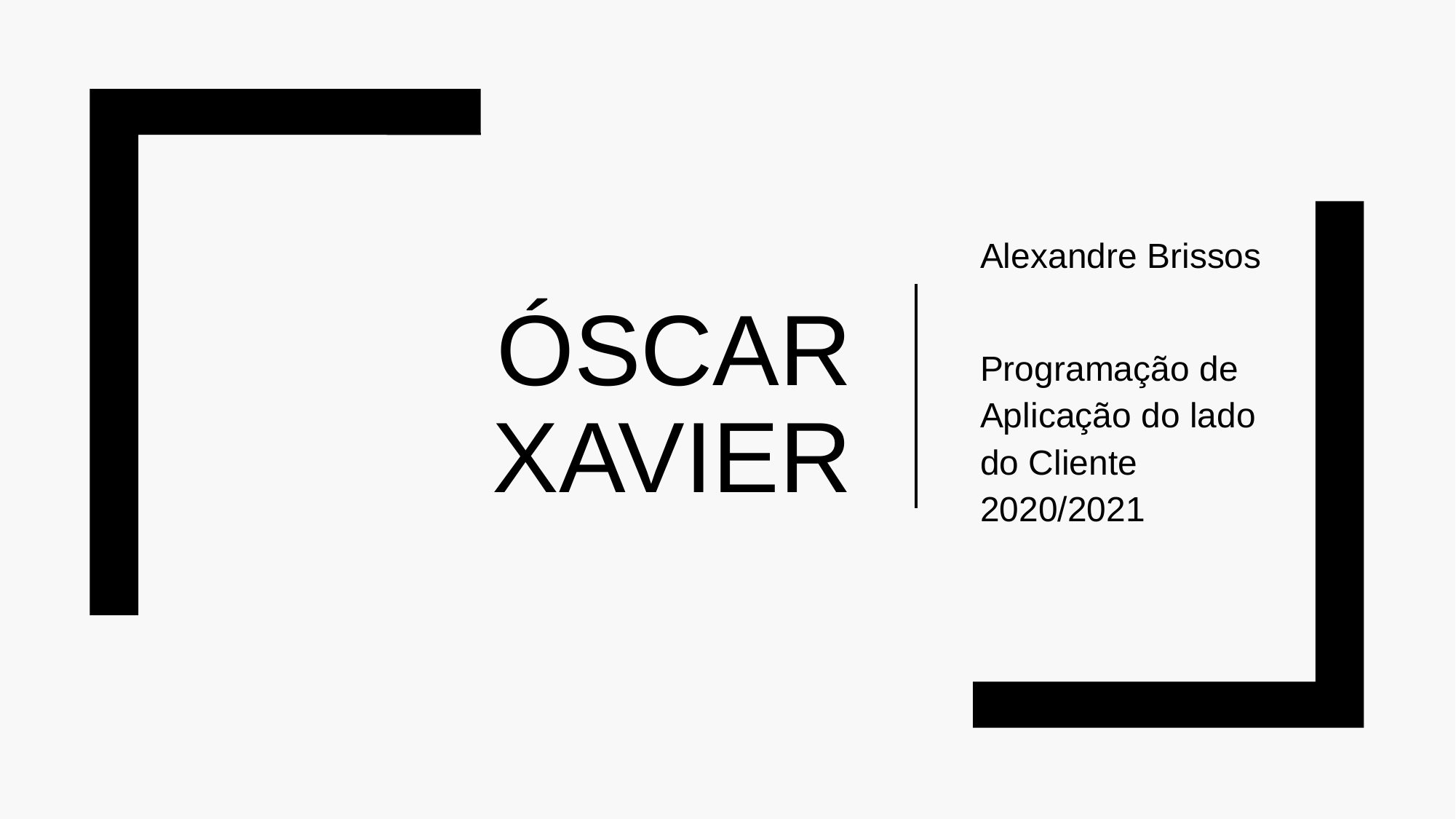

Alexandre Brissos

Programação de Aplicação do lado do Cliente 2020/2021

# Óscar xavier